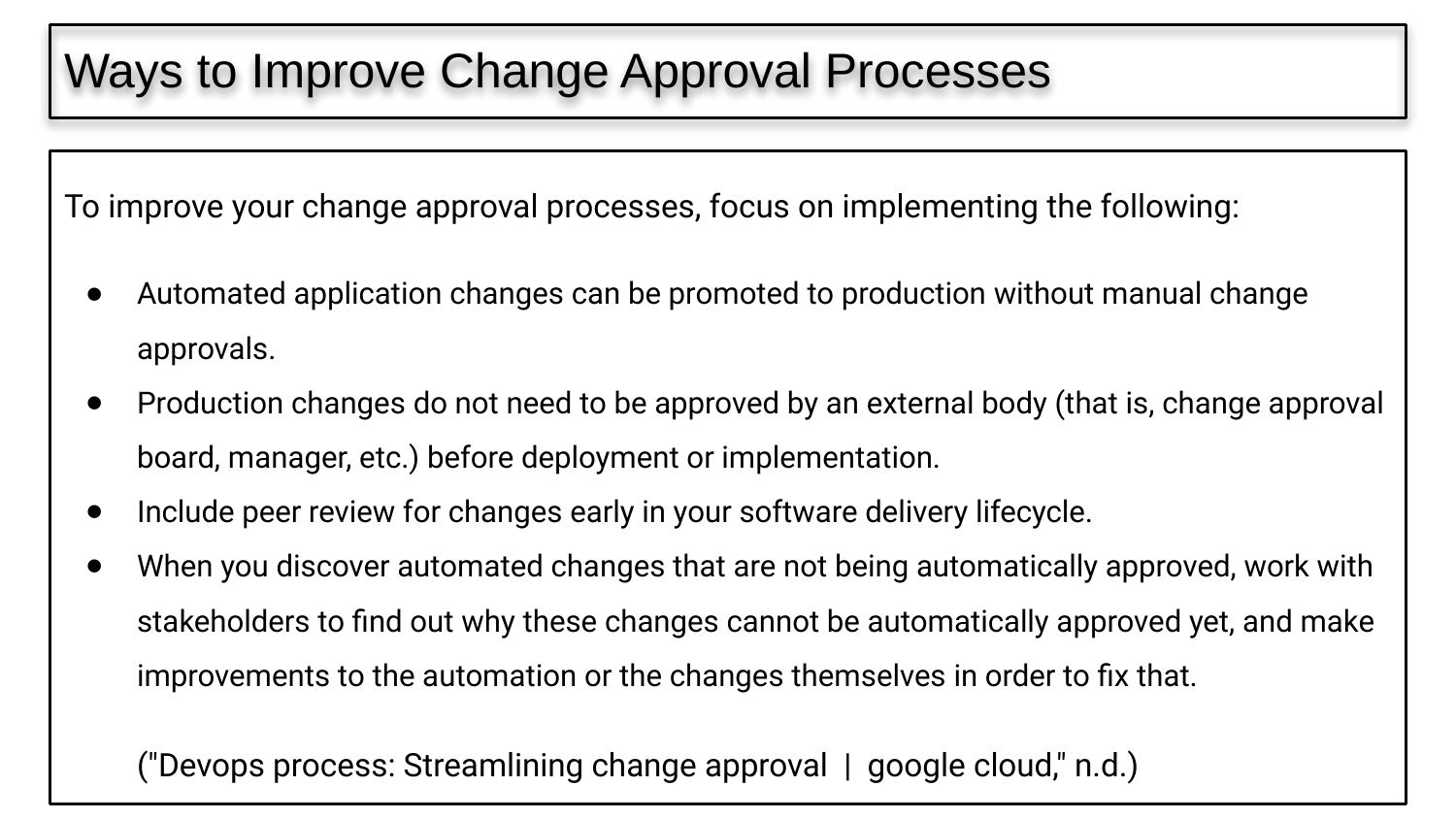

Ways to Improve Change Approval Processes
To improve your change approval processes, focus on implementing the following:
Automated application changes can be promoted to production without manual change approvals.
Production changes do not need to be approved by an external body (that is, change approval board, manager, etc.) before deployment or implementation.
Include peer review for changes early in your software delivery lifecycle.
When you discover automated changes that are not being automatically approved, work with stakeholders to find out why these changes cannot be automatically approved yet, and make improvements to the automation or the changes themselves in order to fix that.
("Devops process: Streamlining change approval  |  google cloud," n.d.)